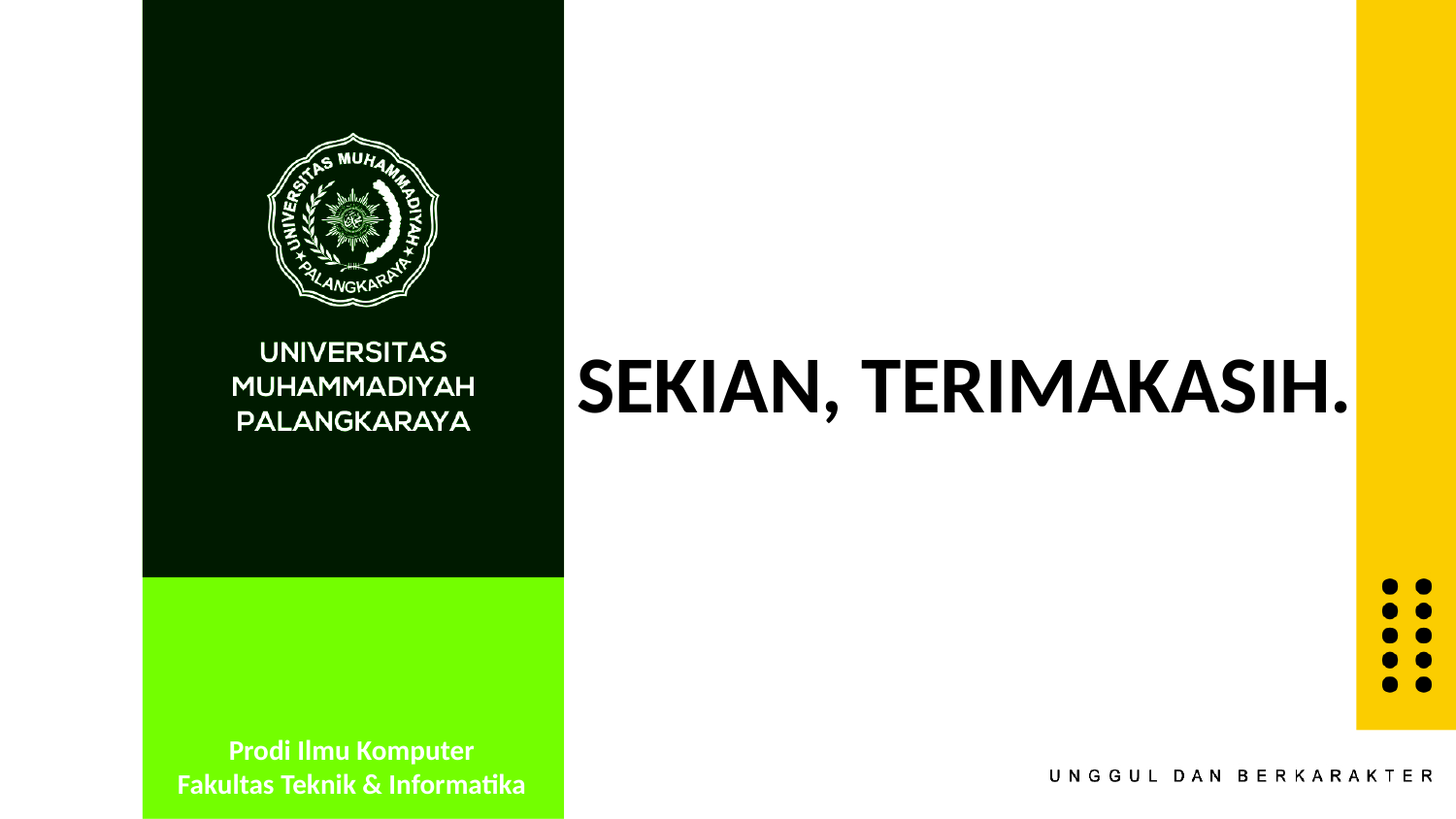

SEKIAN, TERIMAKASIH.
Prodi Ilmu Komputer
Fakultas Teknik & Informatika